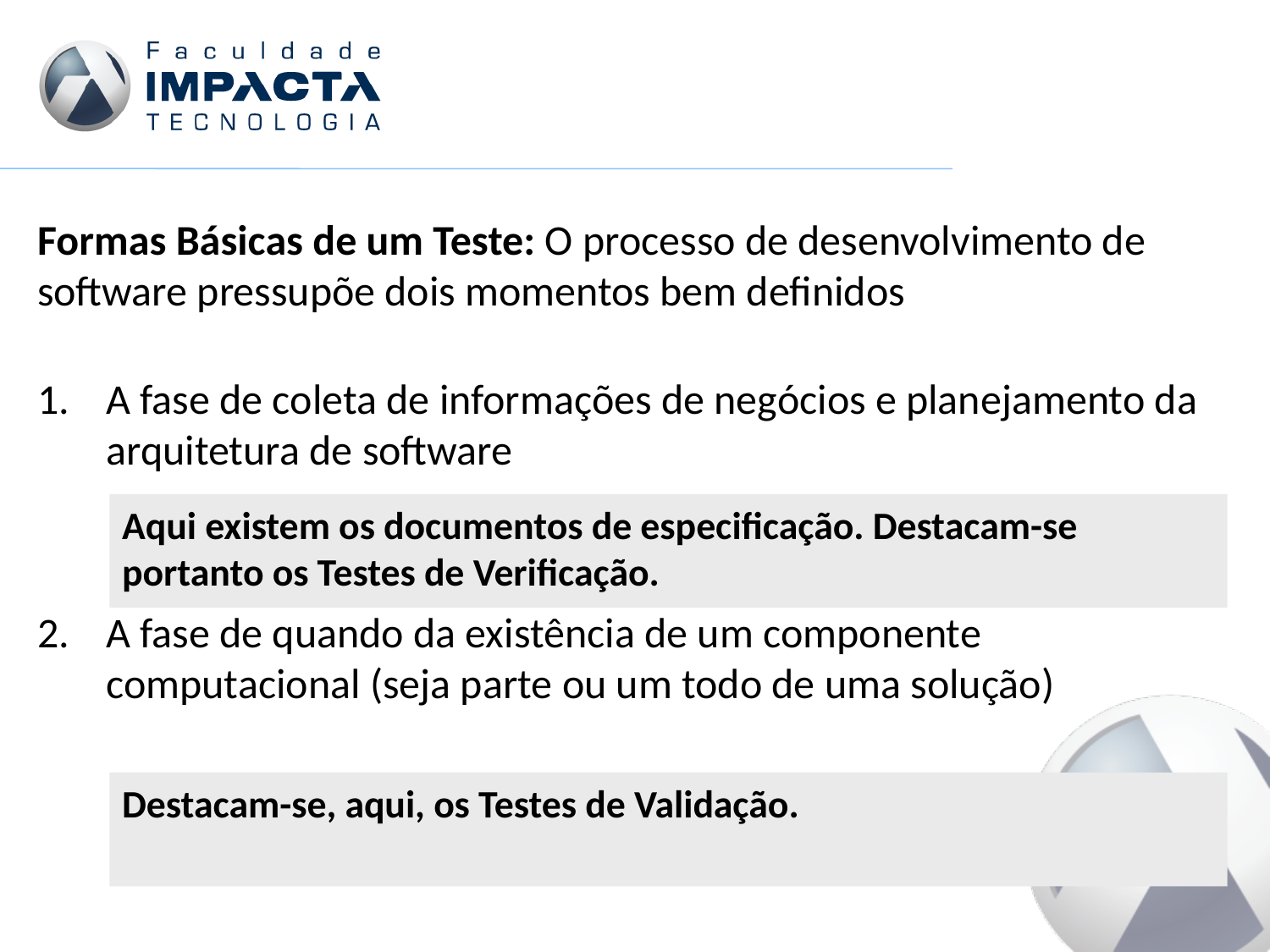

Formas Básicas de um Teste: O processo de desenvolvimento de software pressupõe dois momentos bem definidos

A fase de coleta de informações de negócios e planejamento da arquitetura de software

A fase de quando da existência de um componente computacional (seja parte ou um todo de uma solução)

Aqui existem os documentos de especificação. Destacam-se portanto os Testes de Verificação.
Destacam-se, aqui, os Testes de Validação.